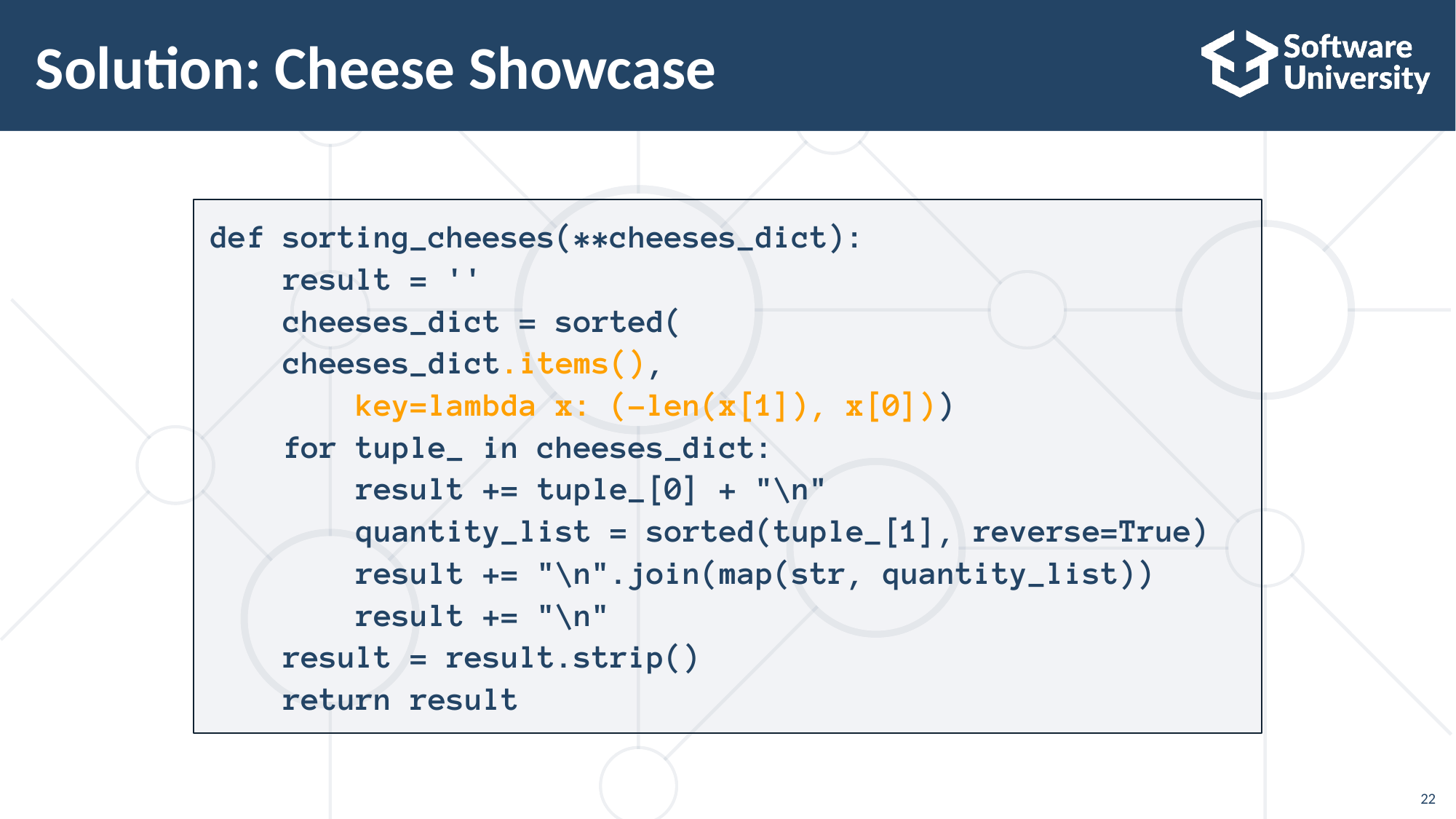

# Solution: Cheese Showcase
def sorting_cheeses(**cheeses_dict):
    result = ''
    cheeses_dict = sorted(
    cheeses_dict.items(),
        key=lambda x: (-len(x[1]), x[0]))
    for tuple_ in cheeses_dict:
        result += tuple_[0] + "\n"
        quantity_list = sorted(tuple_[1], reverse=True)
        result += "\n".join(map(str, quantity_list))
        result += "\n"
    result = result.strip()
    return result
22